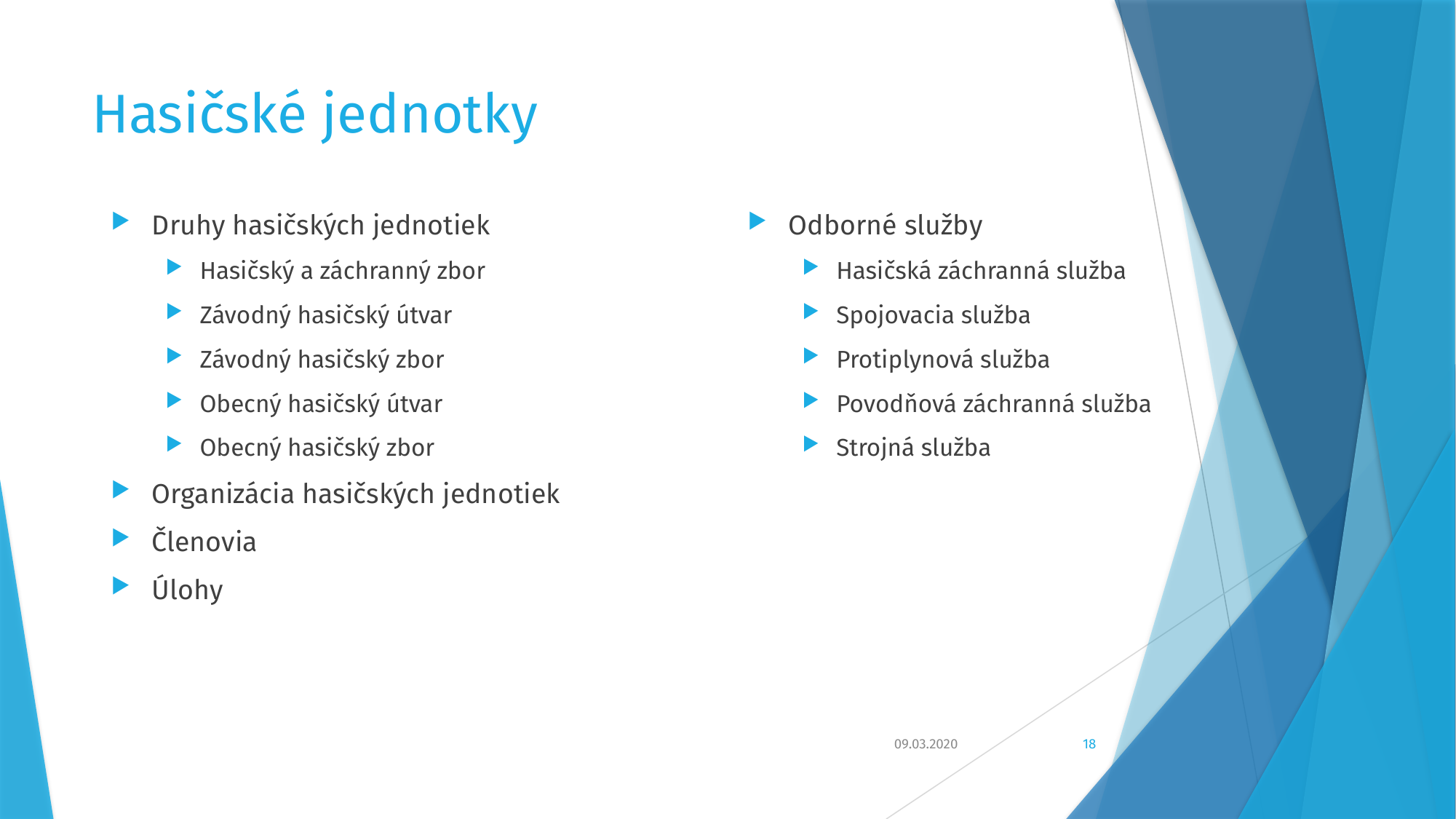

# Hasičské jednotky
Druhy hasičských jednotiek
Hasičský a záchranný zbor
Závodný hasičský útvar
Závodný hasičský zbor
Obecný hasičský útvar
Obecný hasičský zbor
Organizácia hasičských jednotiek
Členovia
Úlohy
Odborné služby
Hasičská záchranná služba
Spojovacia služba
Protiplynová služba
Povodňová záchranná služba
Strojná služba
09.03.2020
18